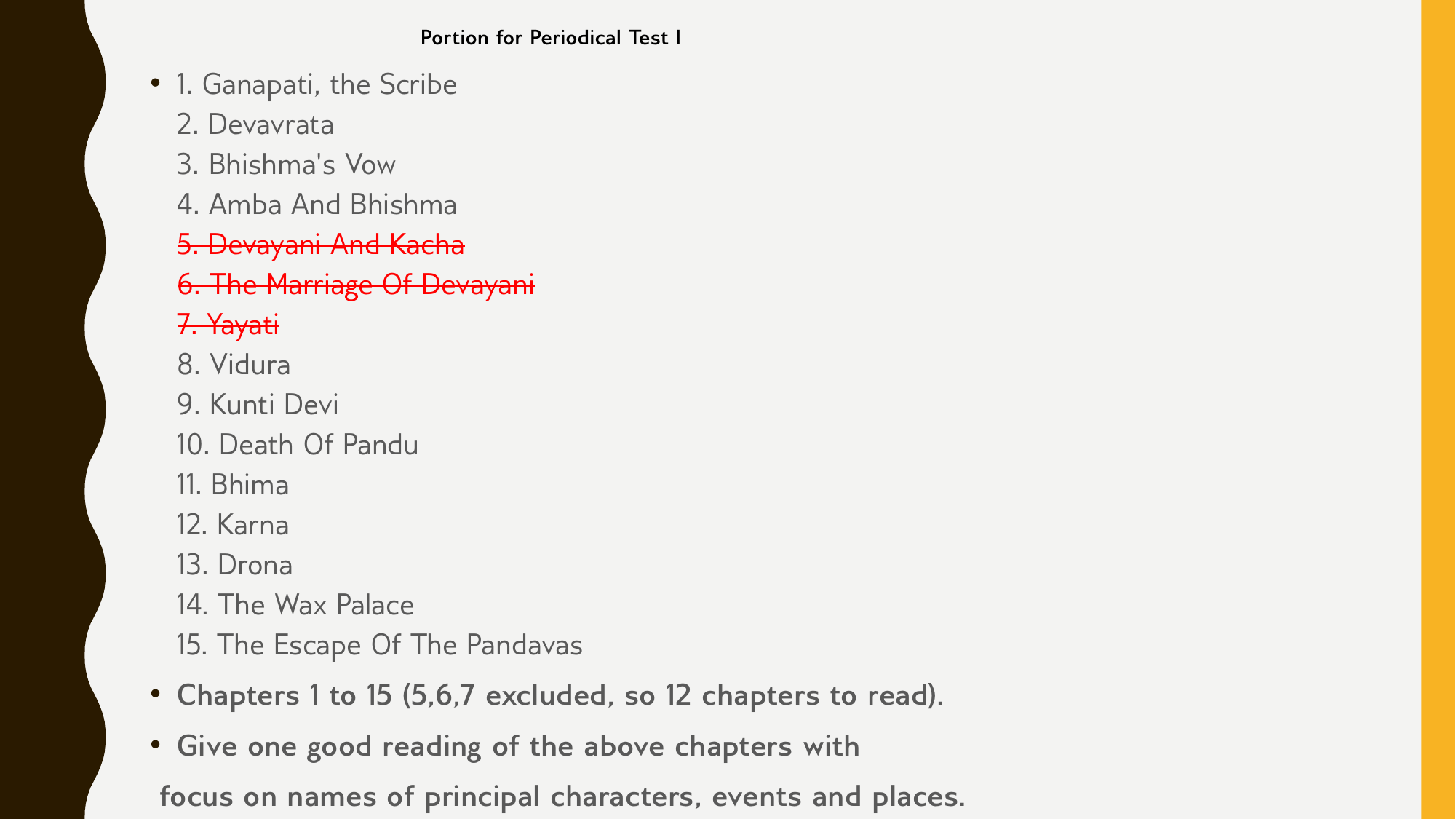

Portion for Periodical Test I
1. Ganapati, the Scribe
2. Devavrata
3. Bhishma's Vow
4. Amba And Bhishma
5. Devayani And Kacha
6. The Marriage Of Devayani
7. Yayati
8. Vidura
9. Kunti Devi
10. Death Of Pandu
11. Bhima
12. Karna
13. Drona
14. The Wax Palace
15. The Escape Of The Pandavas
Chapters 1 to 15 (5,6,7 excluded, so 12 chapters to read).
Give one good reading of the above chapters with
 focus on names of principal characters, events and places.